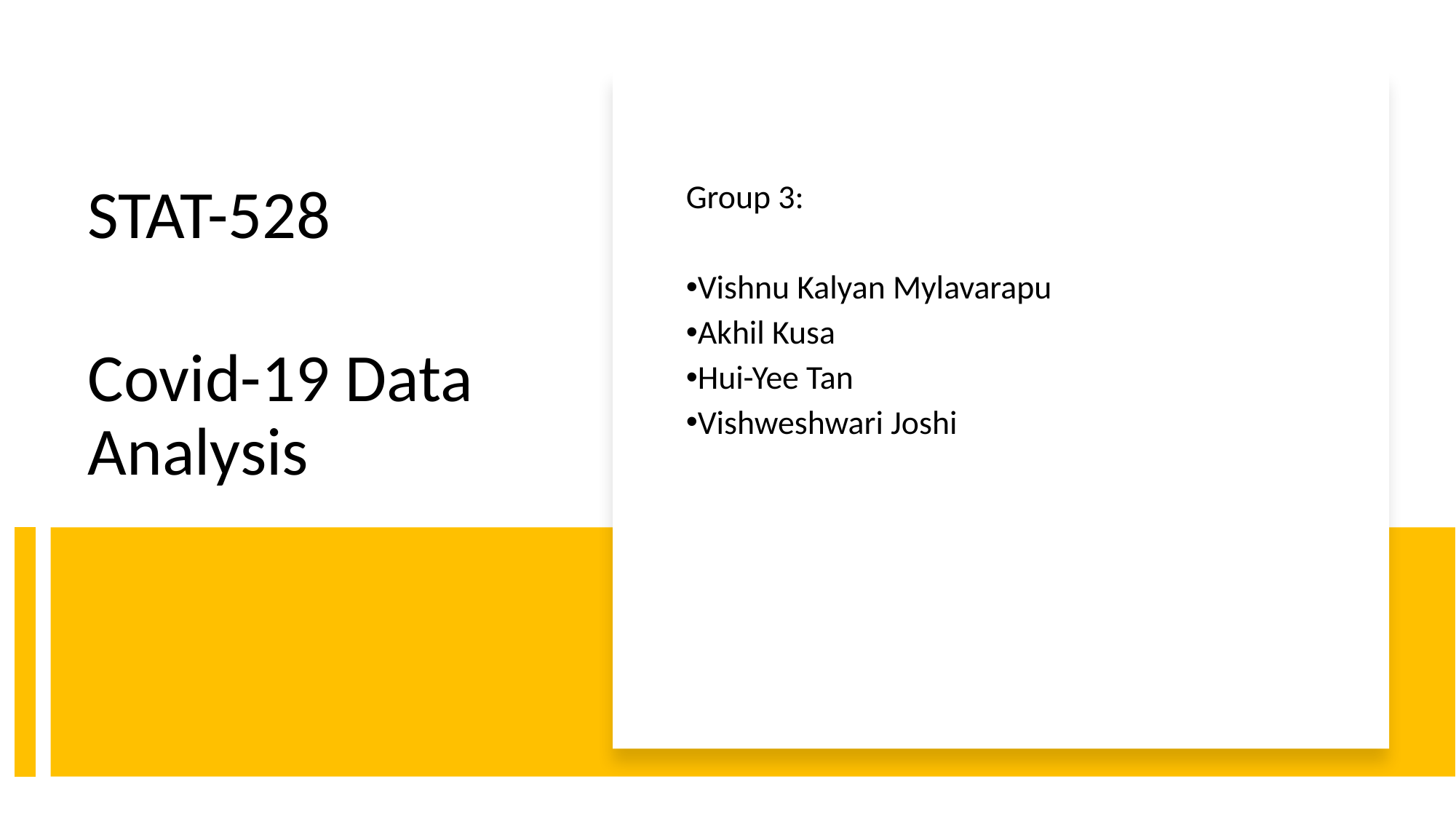

Group 3:

Vishnu Kalyan Mylavarapu
Akhil Kusa
Hui-Yee Tan
Vishweshwari Joshi

STAT-528

Covid-19 Data Analysis